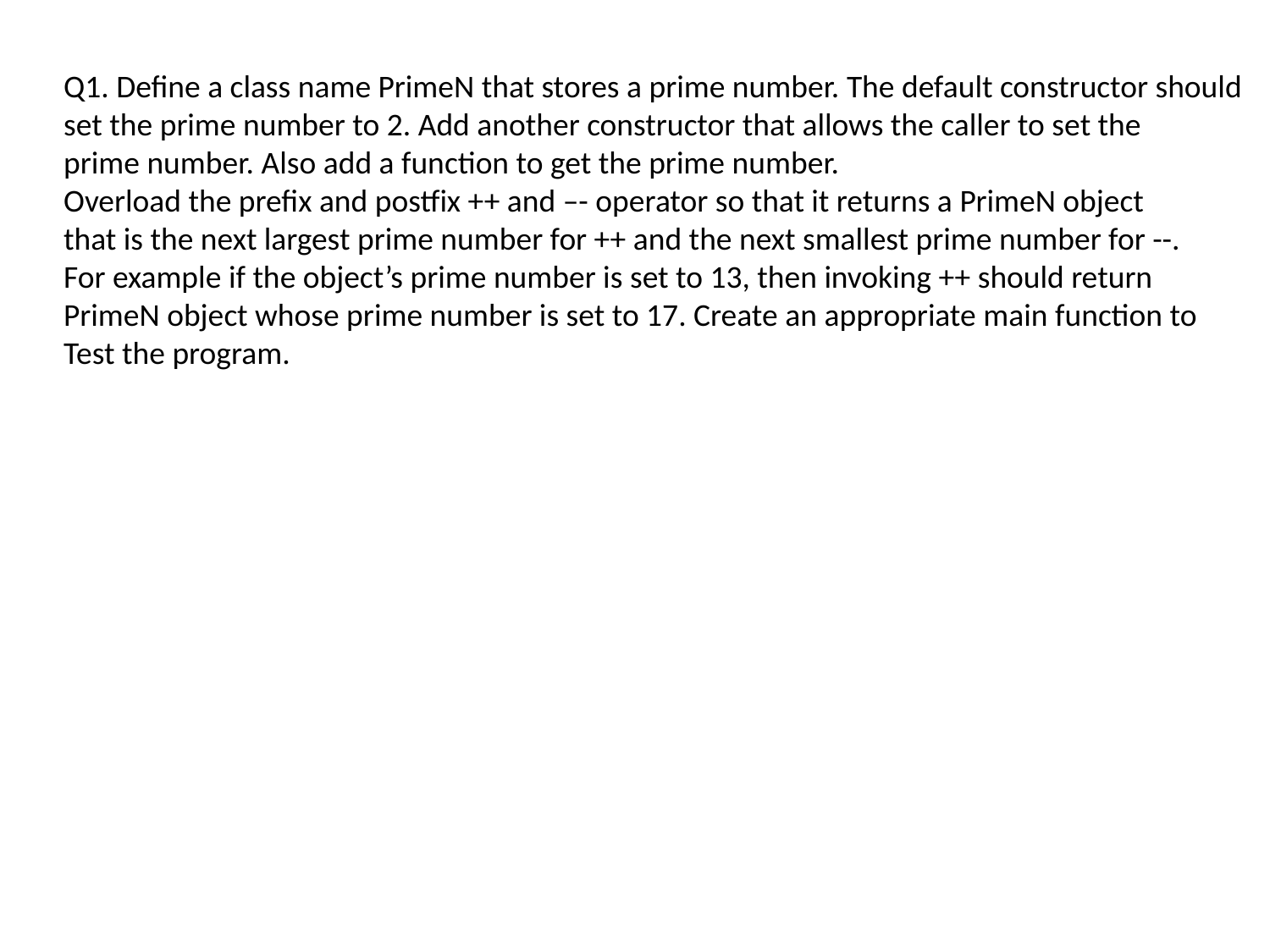

Q1. Define a class name PrimeN that stores a prime number. The default constructor should
set the prime number to 2. Add another constructor that allows the caller to set the
prime number. Also add a function to get the prime number.
Overload the prefix and postfix ++ and –- operator so that it returns a PrimeN object
that is the next largest prime number for ++ and the next smallest prime number for --.
For example if the object’s prime number is set to 13, then invoking ++ should return
PrimeN object whose prime number is set to 17. Create an appropriate main function to
Test the program.